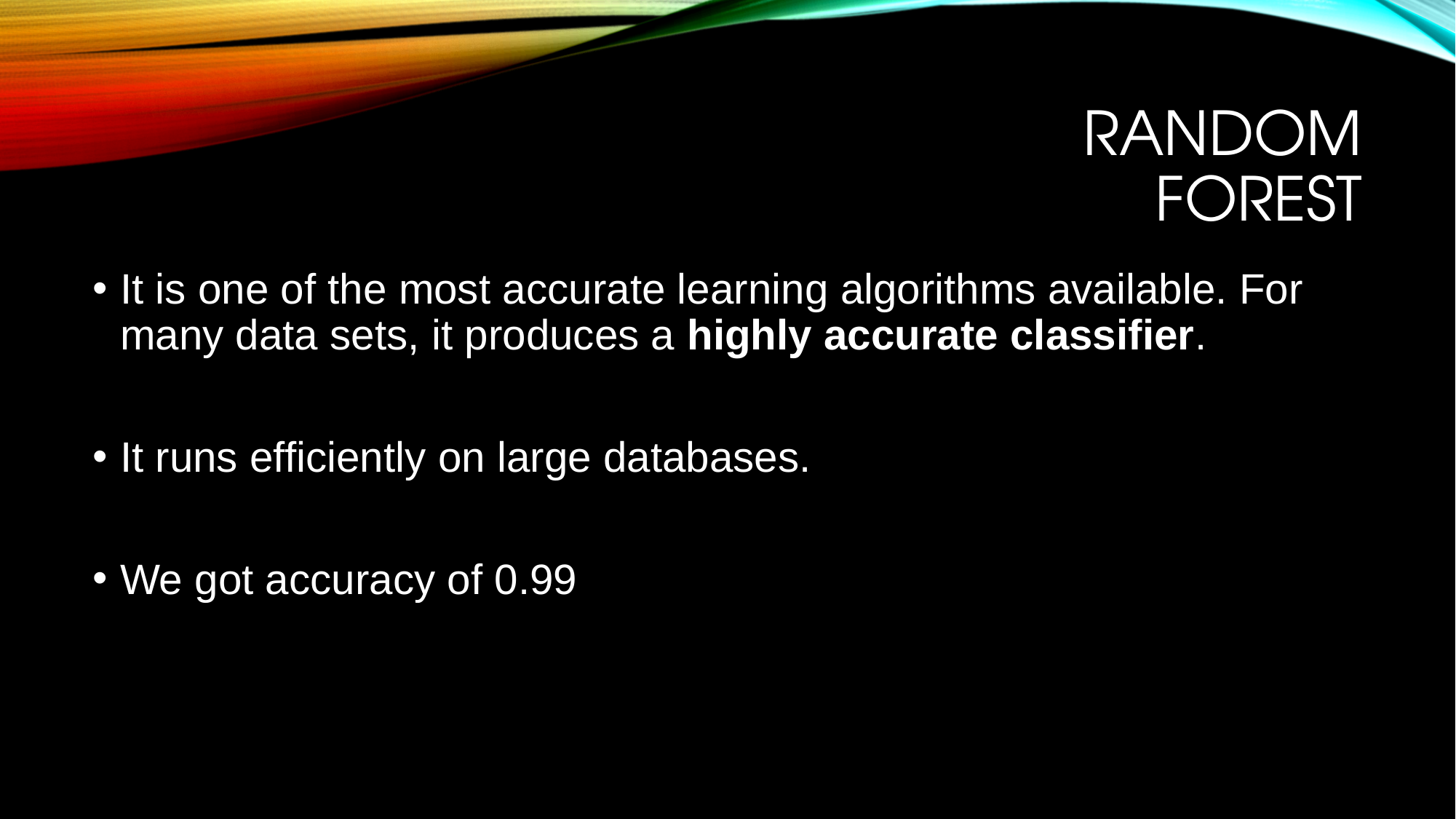

# RANDOM FOREST
It is one of the most accurate learning algorithms available. For many data sets, it produces a highly accurate classifier.

It runs efficiently on large databases.

We got accuracy of 0.99